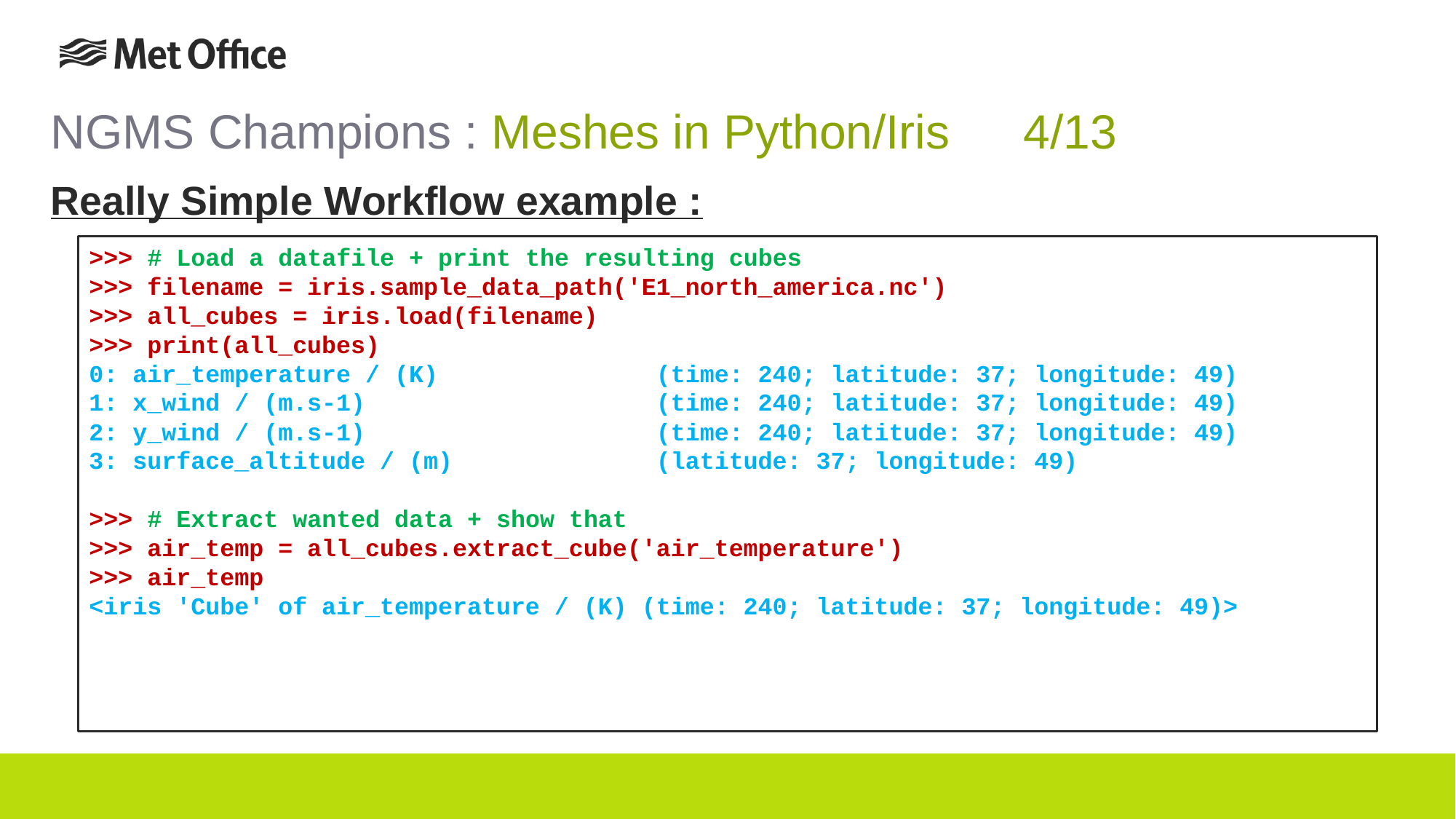

# NGMS Champions : Meshes in Python/Iris 				4/13
Really Simple Workflow example :
>>> # Load a datafile + print the resulting cubes
>>> filename = iris.sample_data_path('E1_north_america.nc')
>>> all_cubes = iris.load(filename)
>>> print(all_cubes)
0: air_temperature / (K)               (time: 240; latitude: 37; longitude: 49)
1: x_wind / (m.s-1)                    (time: 240; latitude: 37; longitude: 49)
2: y_wind / (m.s-1)                    (time: 240; latitude: 37; longitude: 49)
3: surface_altitude / (m)              (latitude: 37; longitude: 49)

>>> # Extract wanted data + show that
>>> air_temp = all_cubes.extract_cube('air_temperature')
>>> air_temp
<iris 'Cube' of air_temperature / (K) (time: 240; latitude: 37; longitude: 49)>